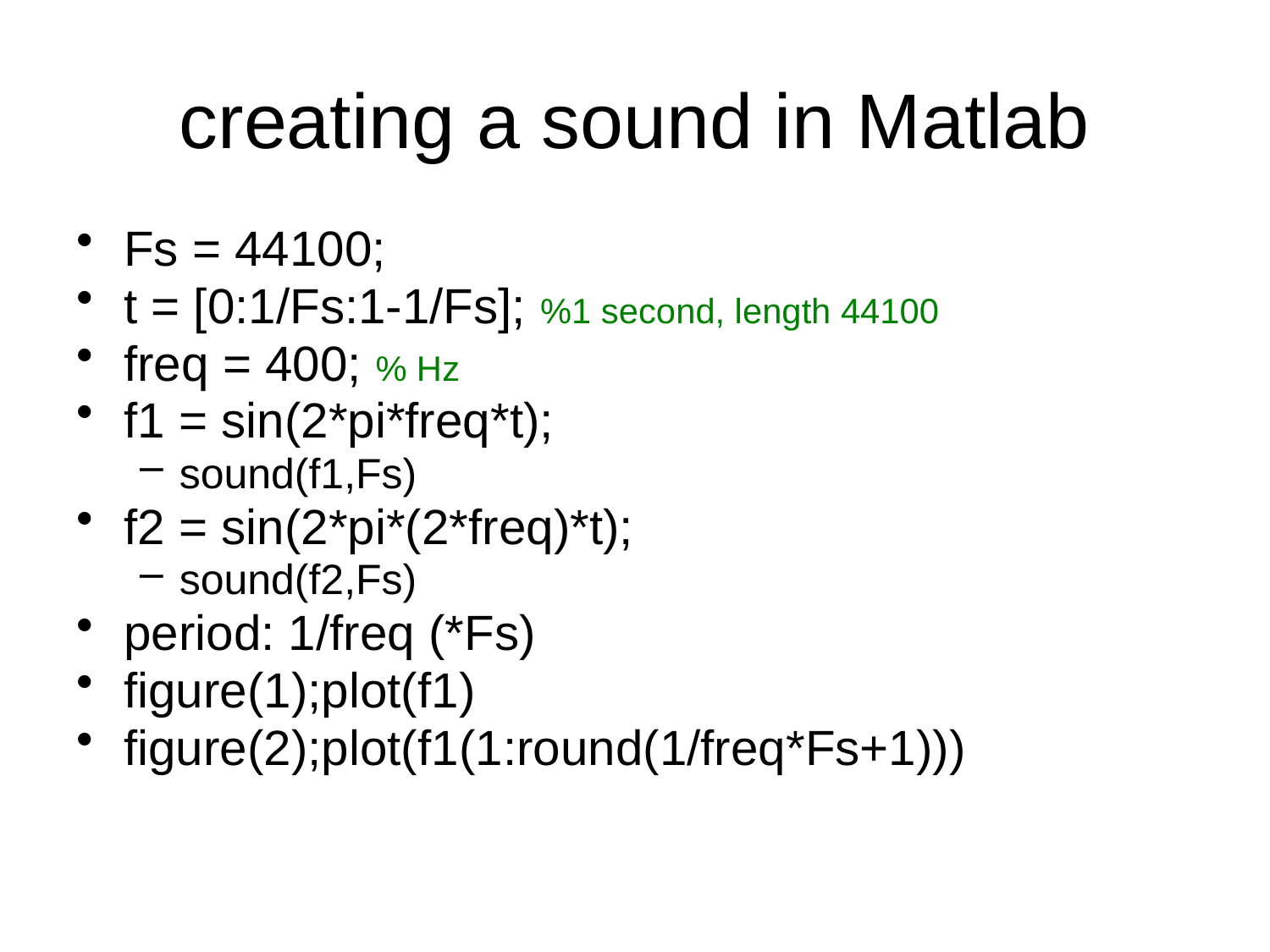

# creating a sound in Matlab
Fs = 44100;
t = [0:1/Fs:1-1/Fs]; %1 second, length 44100
freq = 400; % Hz
f1 = sin(2*pi*freq*t);
sound(f1,Fs)
f2 = sin(2*pi*(2*freq)*t);
sound(f2,Fs)
period: 1/freq (*Fs)
figure(1);plot(f1)
figure(2);plot(f1(1:round(1/freq*Fs+1)))